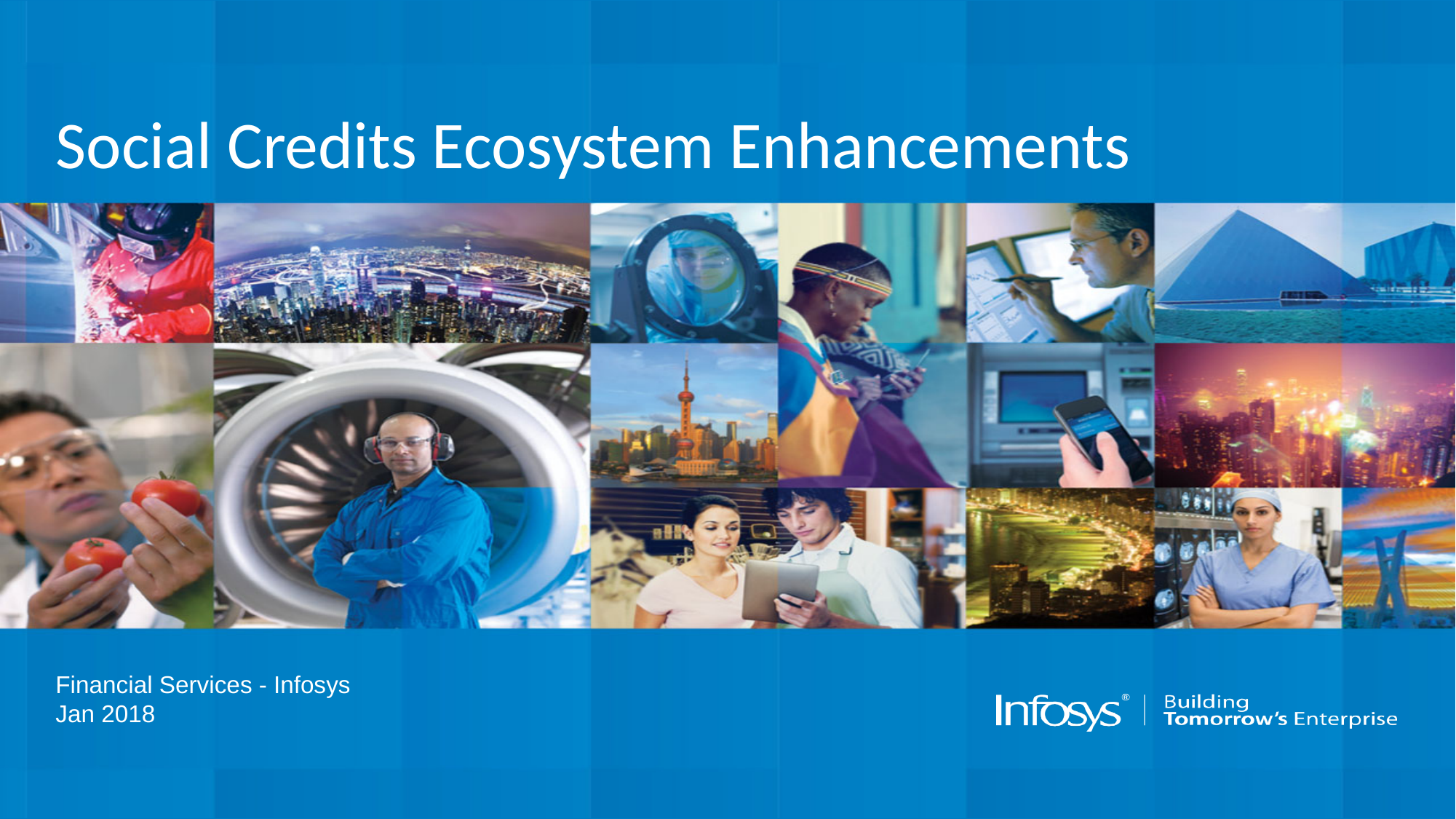

# Social Credits Ecosystem Enhancements
Financial Services - Infosys
Jan 2018